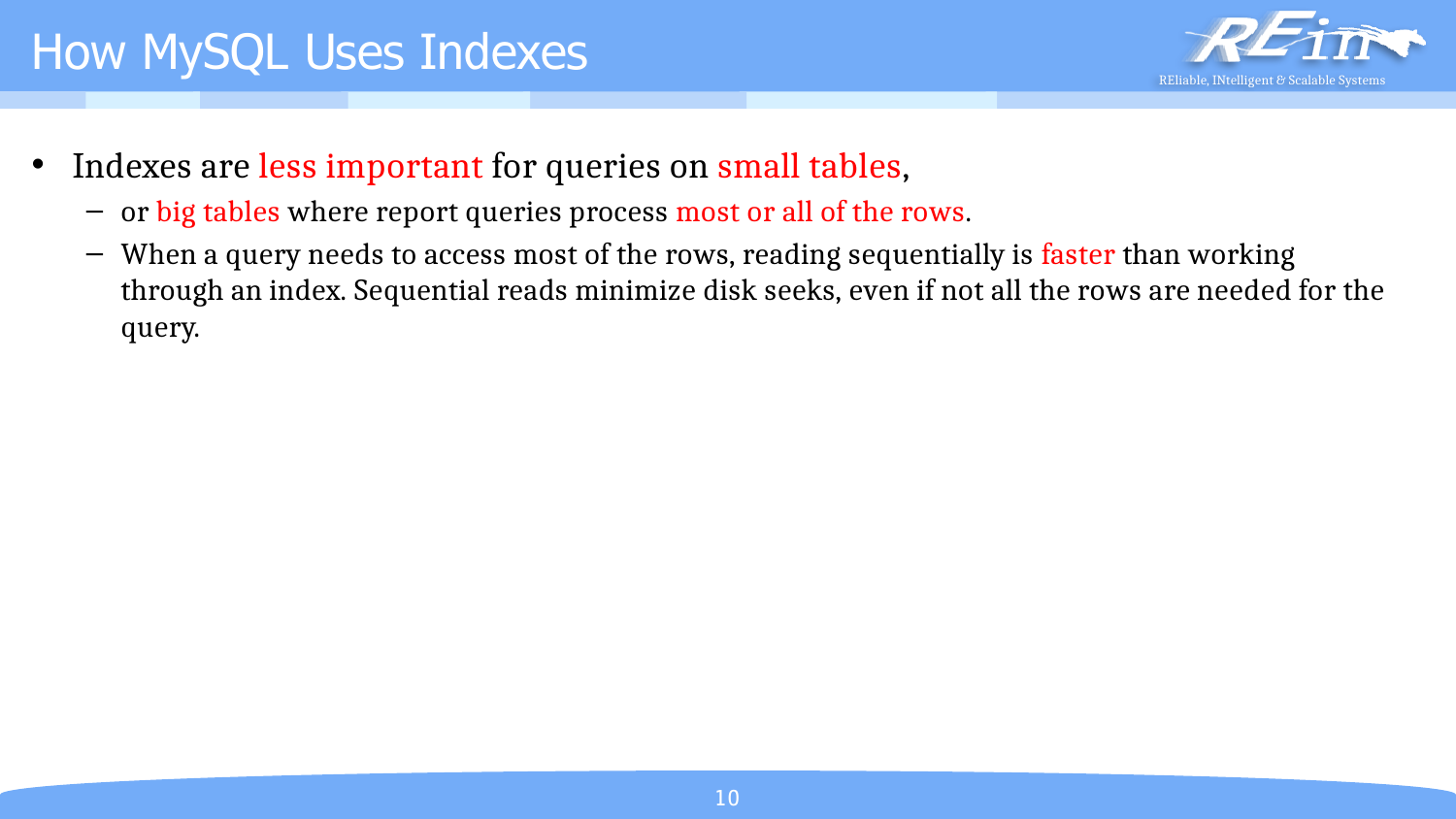

# How MySQL Uses Indexes
Indexes are less important for queries on small tables,
or big tables where report queries process most or all of the rows.
When a query needs to access most of the rows, reading sequentially is faster than working through an index. Sequential reads minimize disk seeks, even if not all the rows are needed for the query.

10